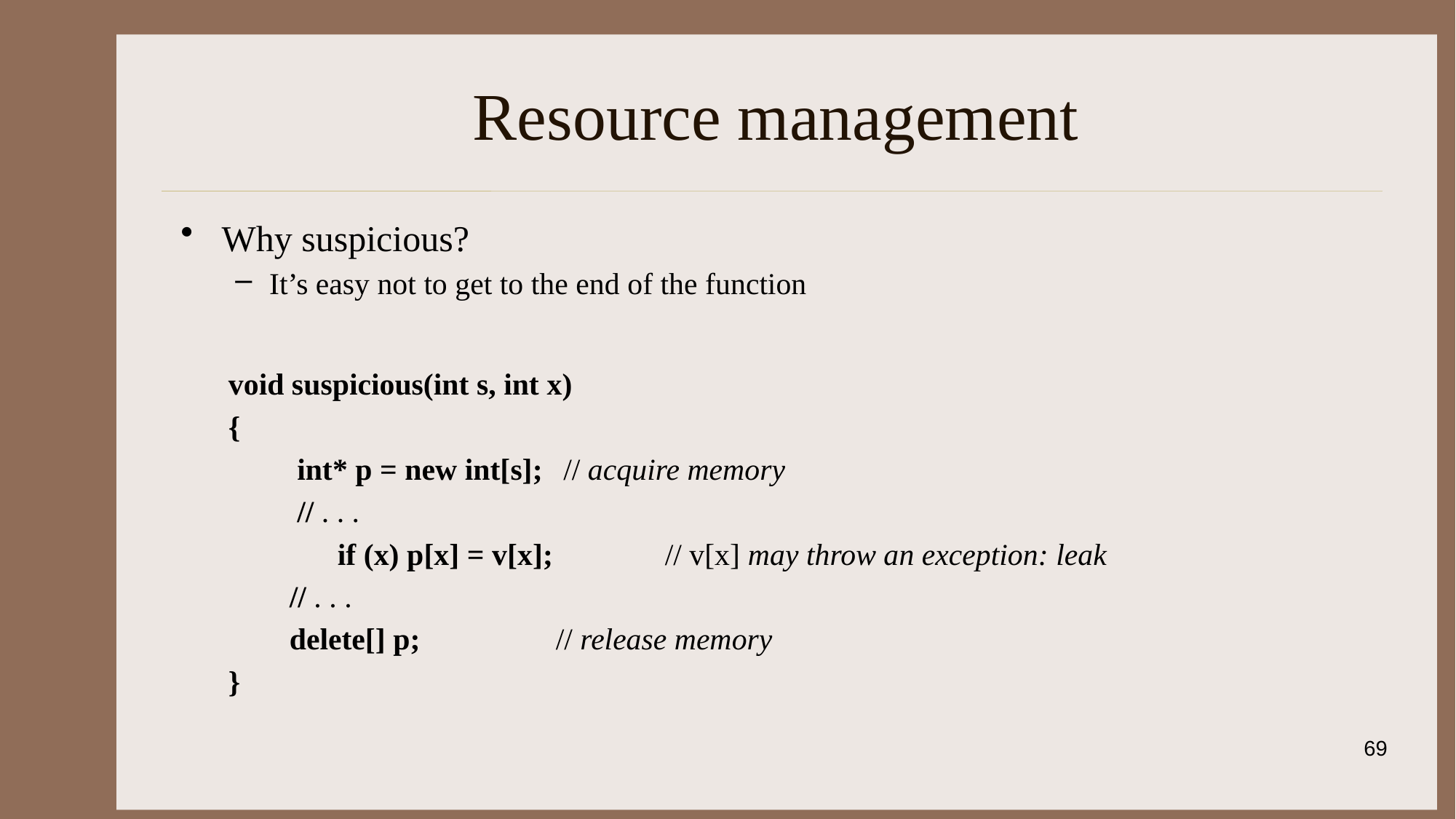

# Resource management
Why suspicious?
It’s easy not to get to the end of the function

void suspicious(int s, int x)
{
         int* p = new int[s]; 	 // acquire memory
         // . . .
 	if (x) p[x] = v[x];		// v[x] may throw an exception: leak
        // . . .
        delete[] p; 		// release memory
}

69